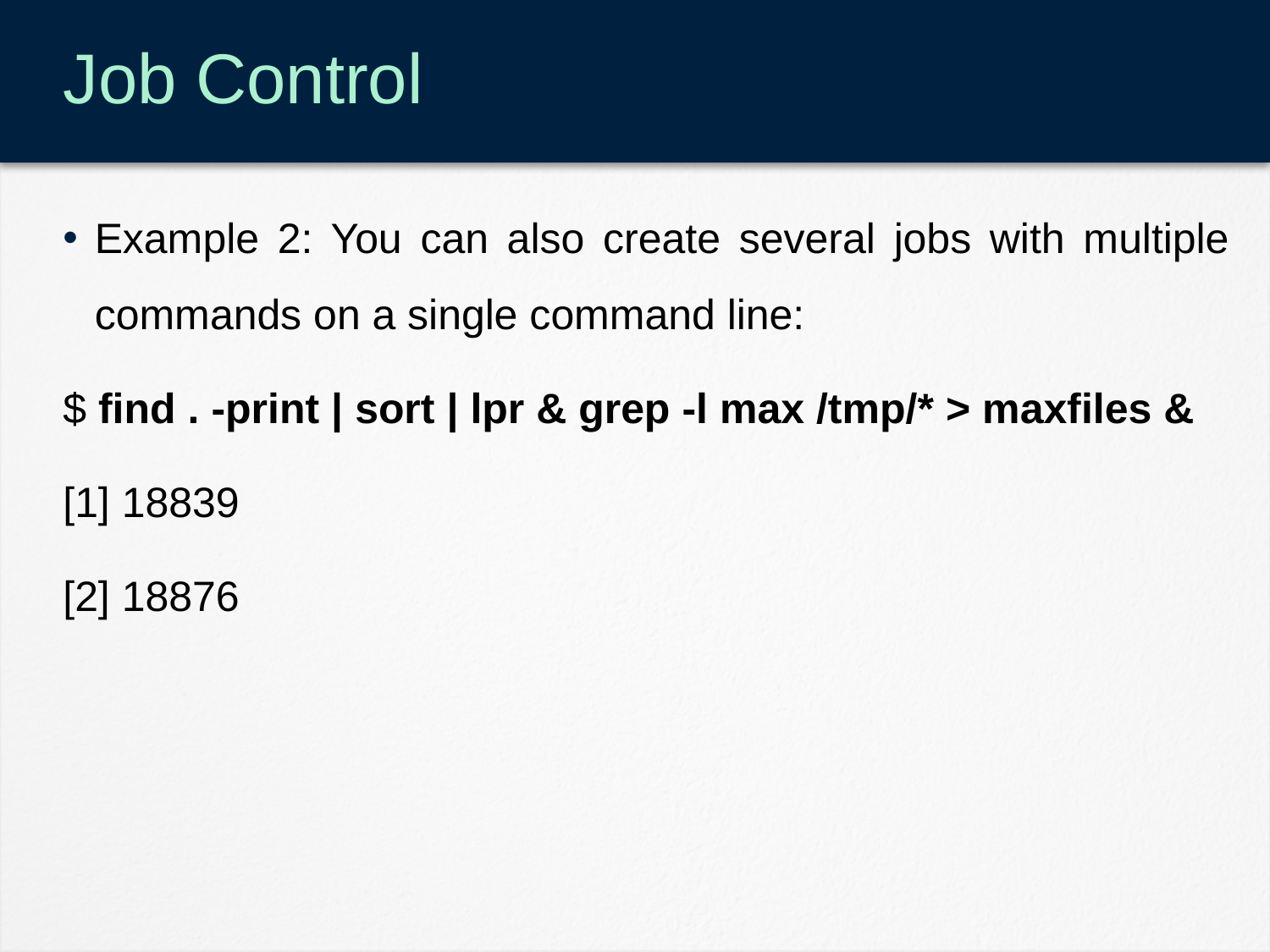

# Job Control
Example 2: You can also create several jobs with multiple commands on a single command line:
$ find . -print | sort | lpr & grep -l max /tmp/* > maxfiles &
[1] 18839
[2] 18876